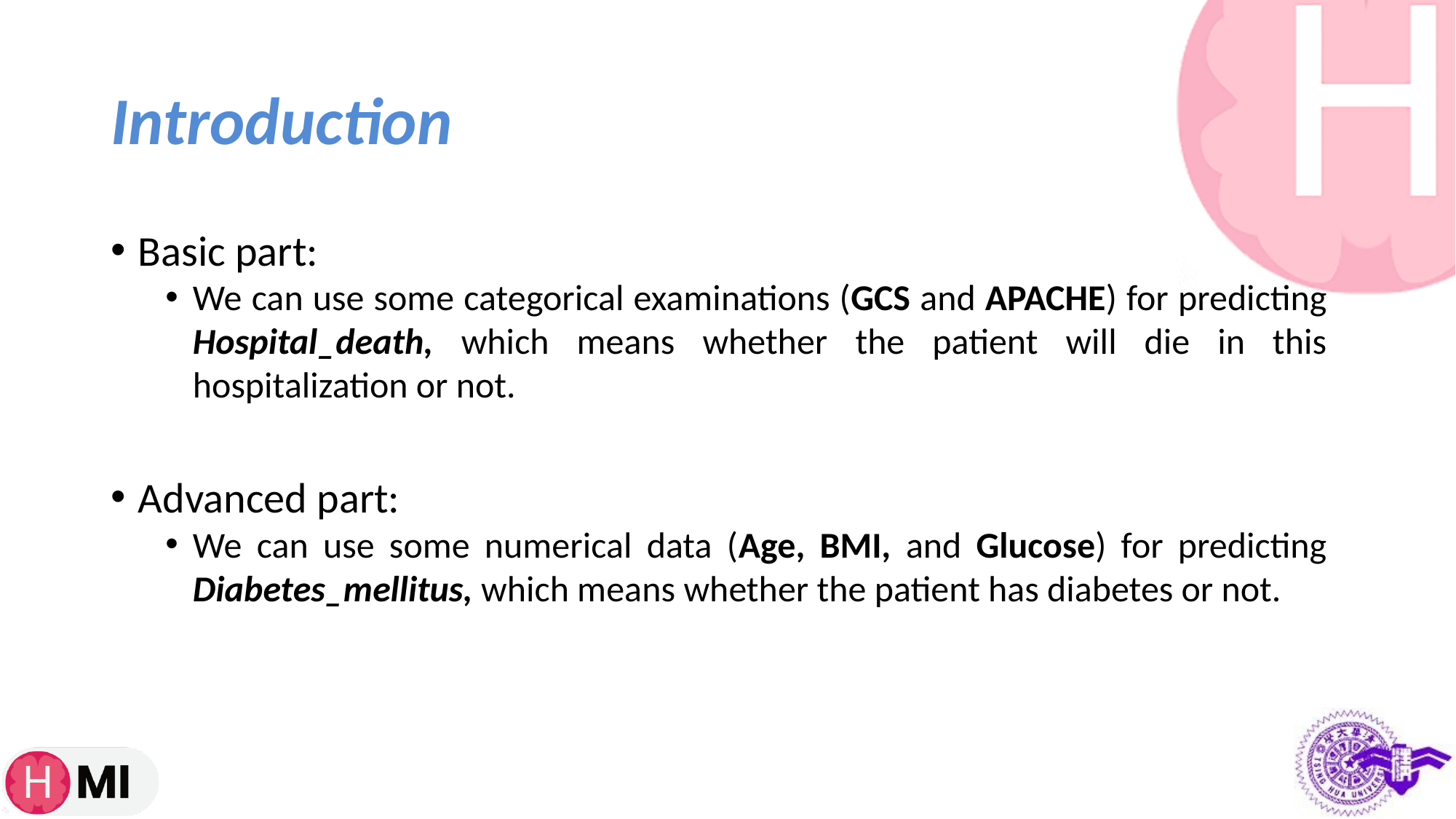

# Introduction
Basic part:
We can use some categorical examinations (GCS and APACHE) for predicting Hospital_death, which means whether the patient will die in this hospitalization or not.

Advanced part:
We can use some numerical data (Age, BMI, and Glucose) for predicting Diabetes_mellitus, which means whether the patient has diabetes or not.